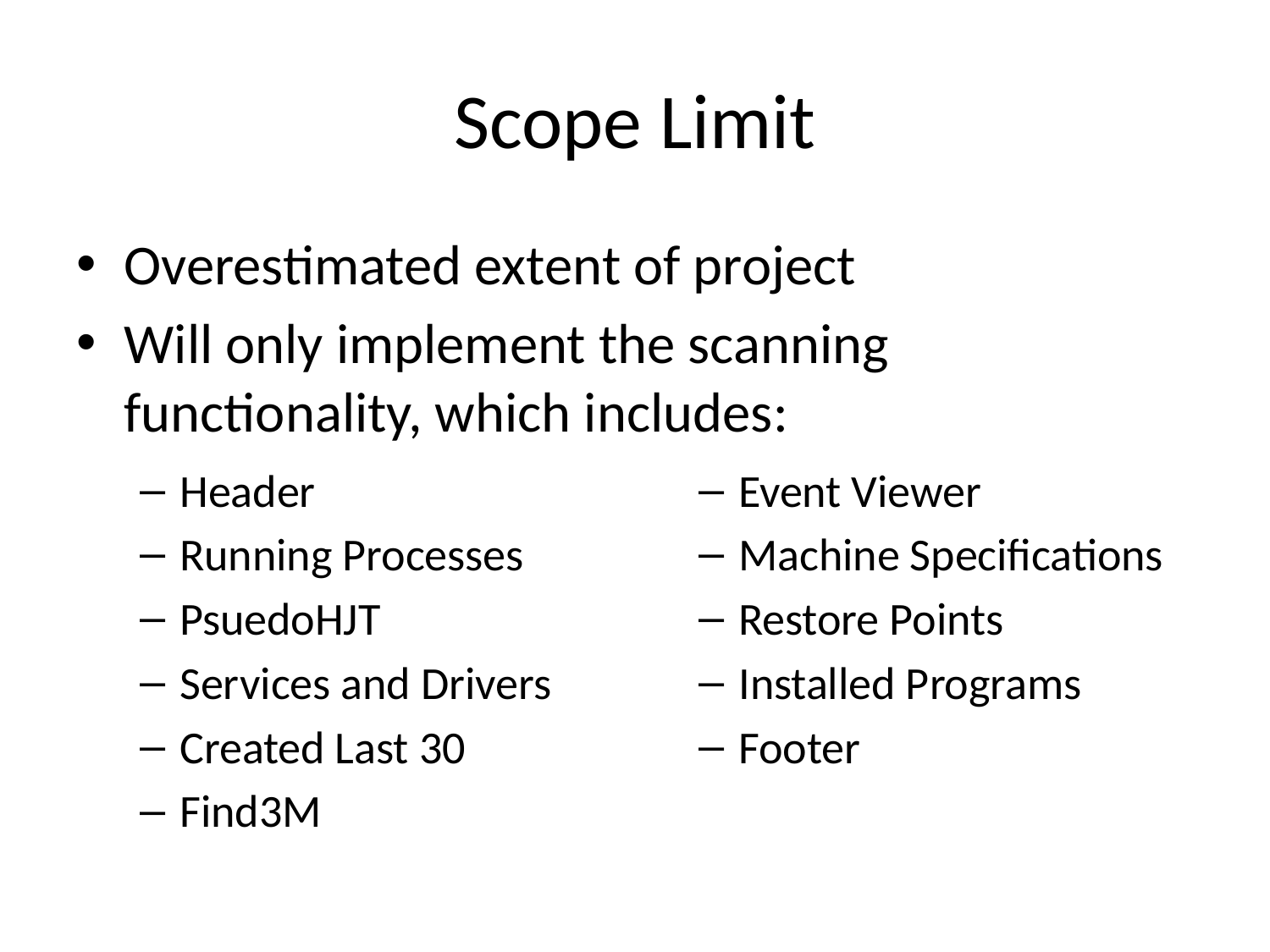

# Scope Limit
Overestimated extent of project
Will only implement the scanning functionality, which includes:
Header
Running Processes
PsuedoHJT
Services and Drivers
Created Last 30
Find3M
Event Viewer
Machine Specifications
Restore Points
Installed Programs
Footer